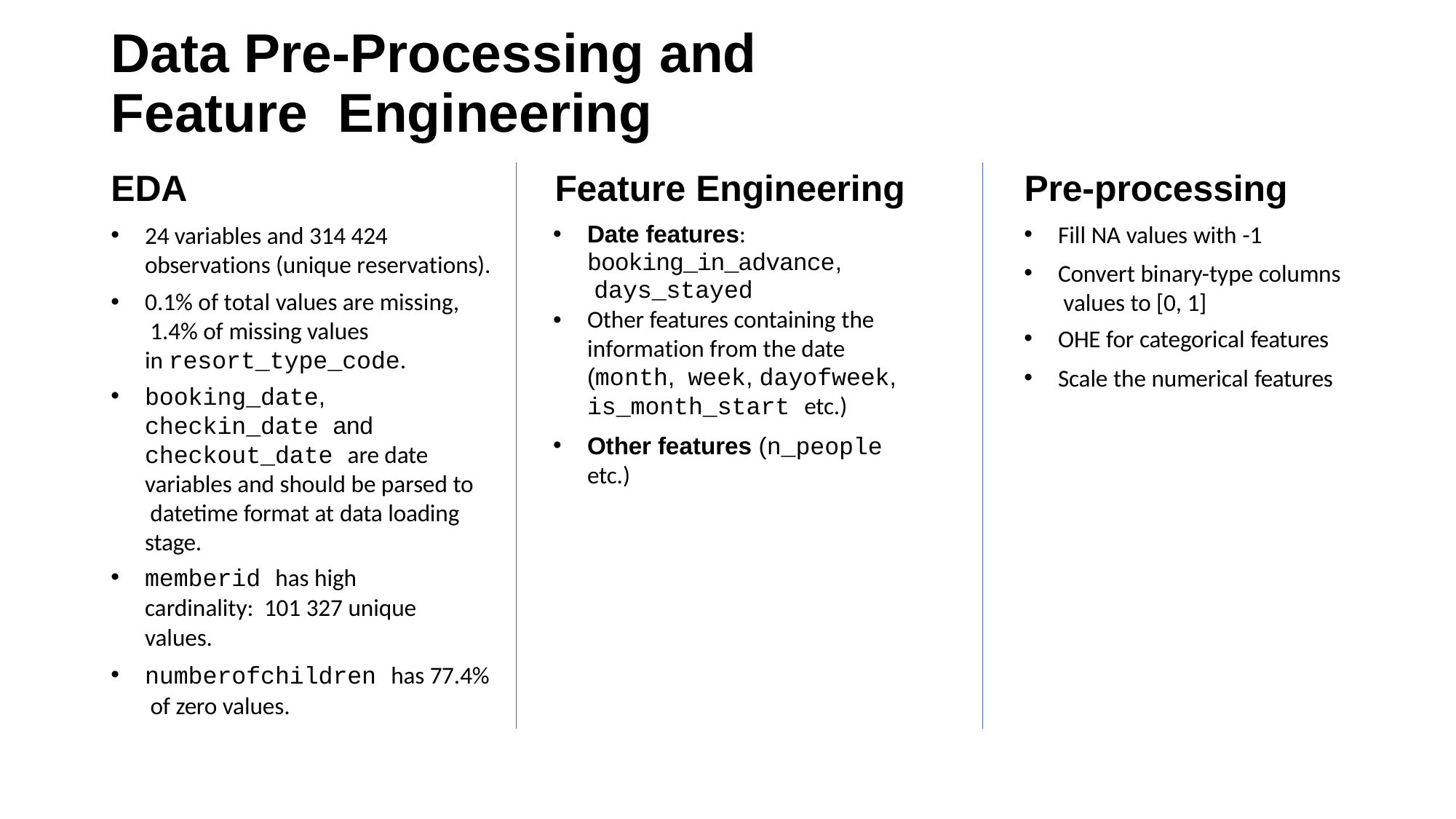

# Data Pre-Processing and Feature  Engineering

EDA	Feature Engineering
Pre-processing
Fill NA values with -1
Convert binary-type columns  values to [0, 1]
OHE for categorical features
Scale the numerical features
24 variables and 314 424  observations (unique reservations).
0.1% of total values are missing,  1.4% of missing values
in resort_type_code.
booking_date,  checkin_date and  checkout_date are date  variables and should be parsed to  datetime format at data loading  stage.
memberid has high cardinality:  101 327 unique values.
numberofchildren has 77.4%  of zero values.
Date features:  booking_in_advance,  days_stayed
Other features containing the  information from the date (month,  week, dayofweek,  is_month_start etc.)
Other features (n_people etc.)